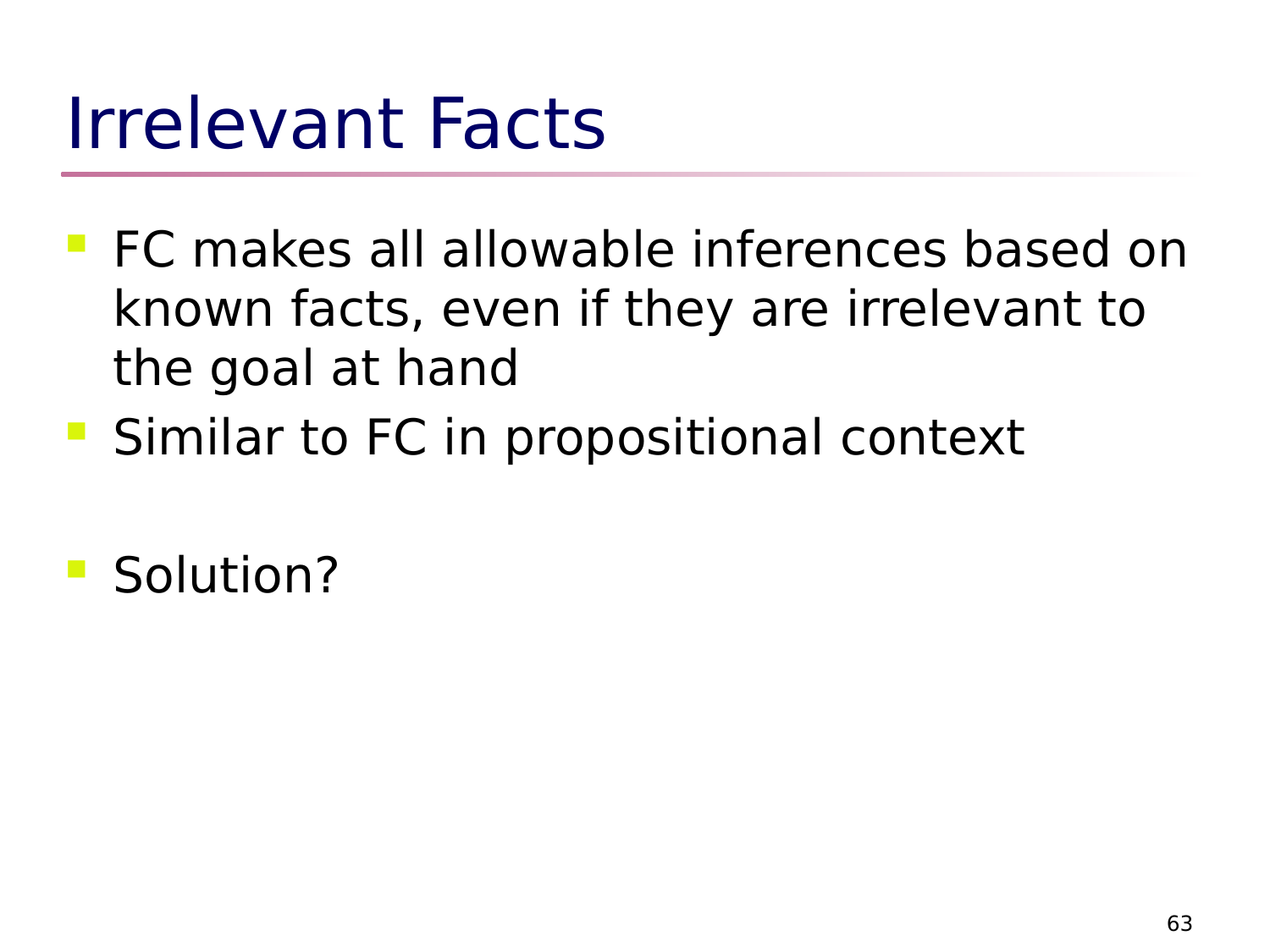

# Irrelevant Facts
FC makes all allowable inferences based on known facts, even if they are irrelevant to the goal at hand
Similar to FC in propositional context

Solution?
63